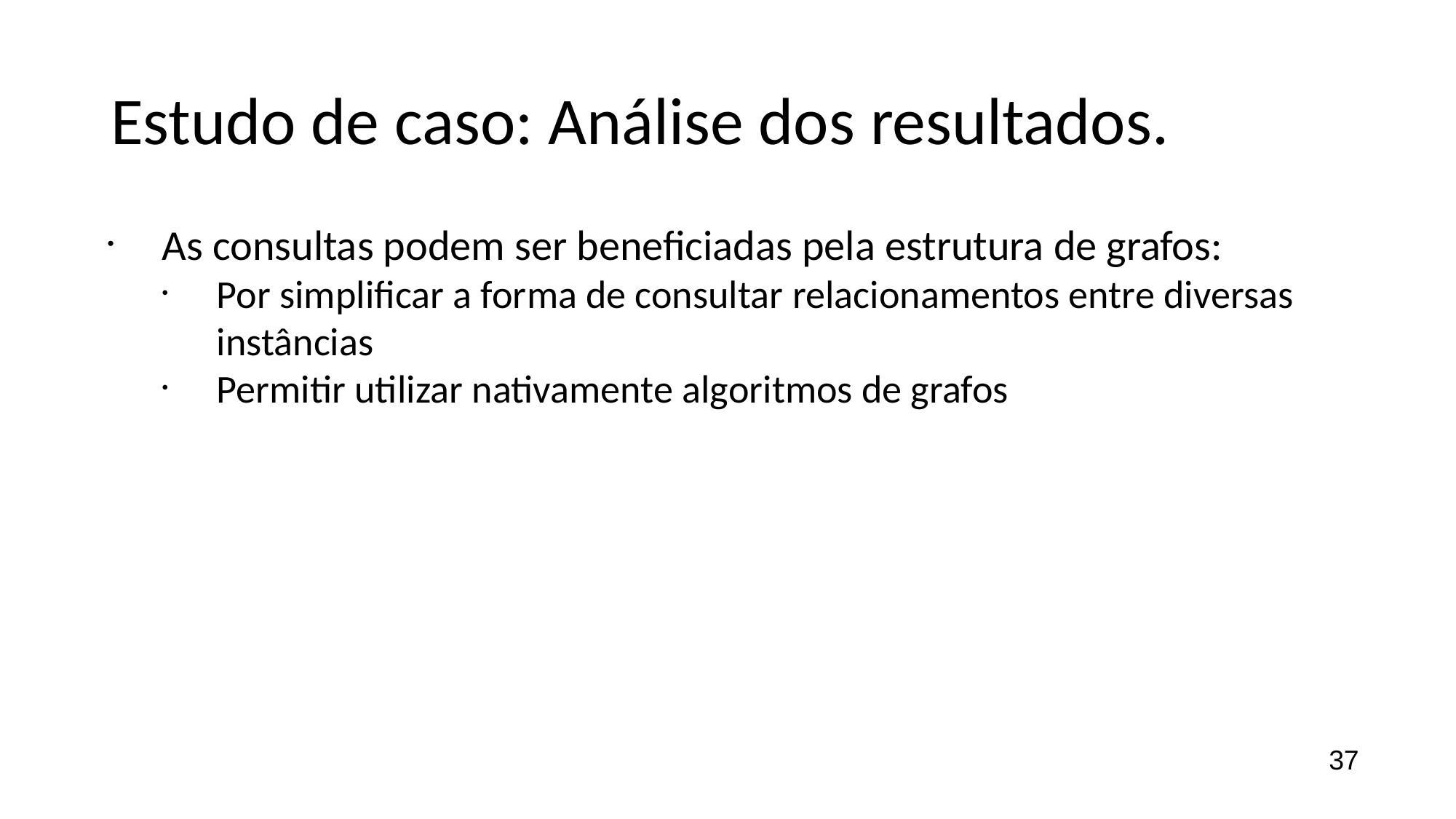

Estudo de caso: Análise dos resultados.
As consultas podem ser beneficiadas pela estrutura de grafos:
Por simplificar a forma de consultar relacionamentos entre diversas instâncias
Permitir utilizar nativamente algoritmos de grafos
37